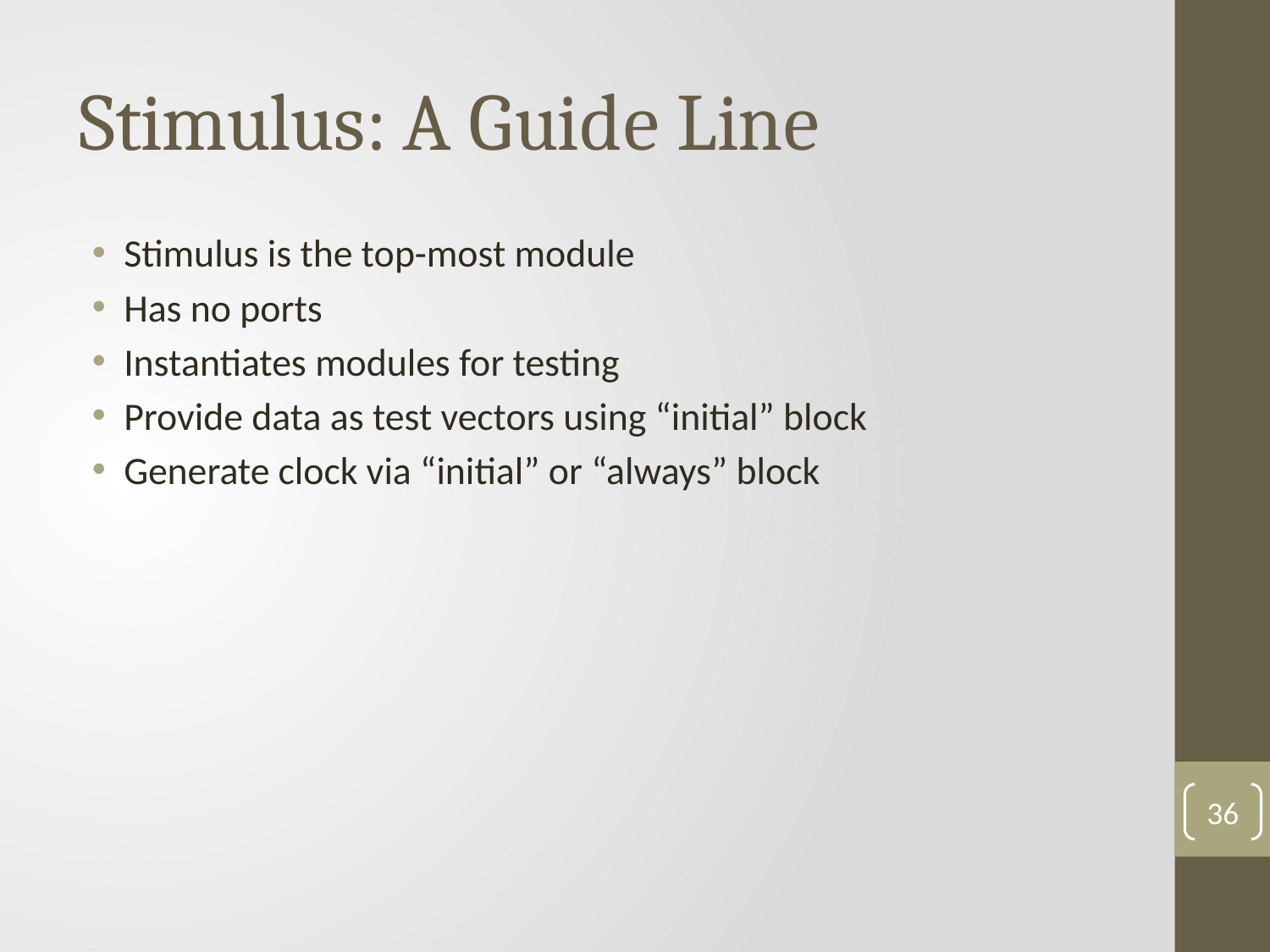

# Stimulus: A Guide Line
Stimulus is the top-most module
Has no ports
Instantiates modules for testing
Provide data as test vectors using “initial” block
Generate clock via “initial” or “always” block
36